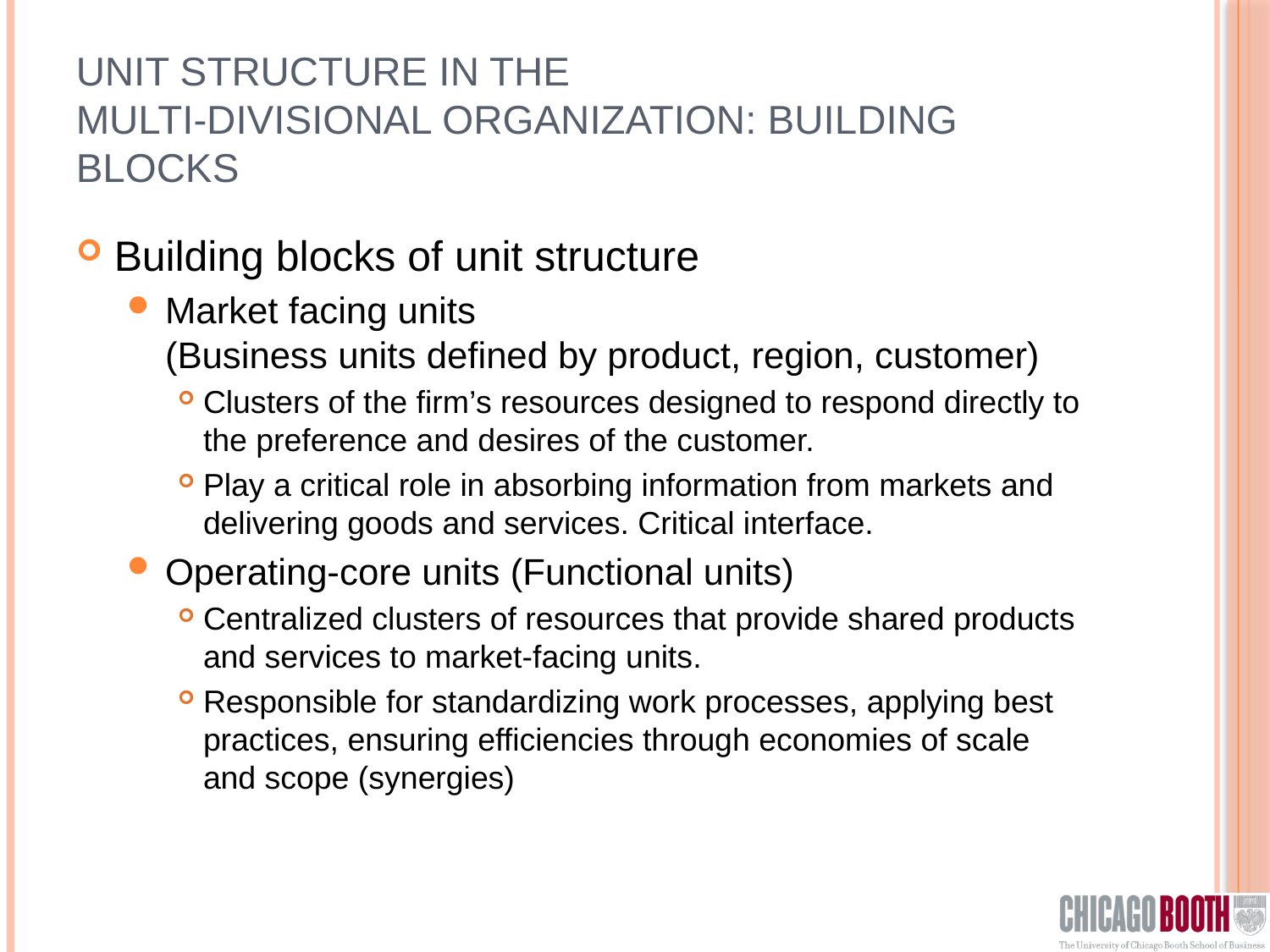

# Unit Structure in the Multi-divisional Organization: Building blocks
Building blocks of unit structure
Market facing units
(Business units defined by product, region, customer)
Clusters of the firm’s resources designed to respond directly to the preference and desires of the customer.
Play a critical role in absorbing information from markets and delivering goods and services. Critical interface.
Operating-core units (Functional units)
Centralized clusters of resources that provide shared products and services to market-facing units.
Responsible for standardizing work processes, applying best practices, ensuring efficiencies through economies of scale and scope (synergies)